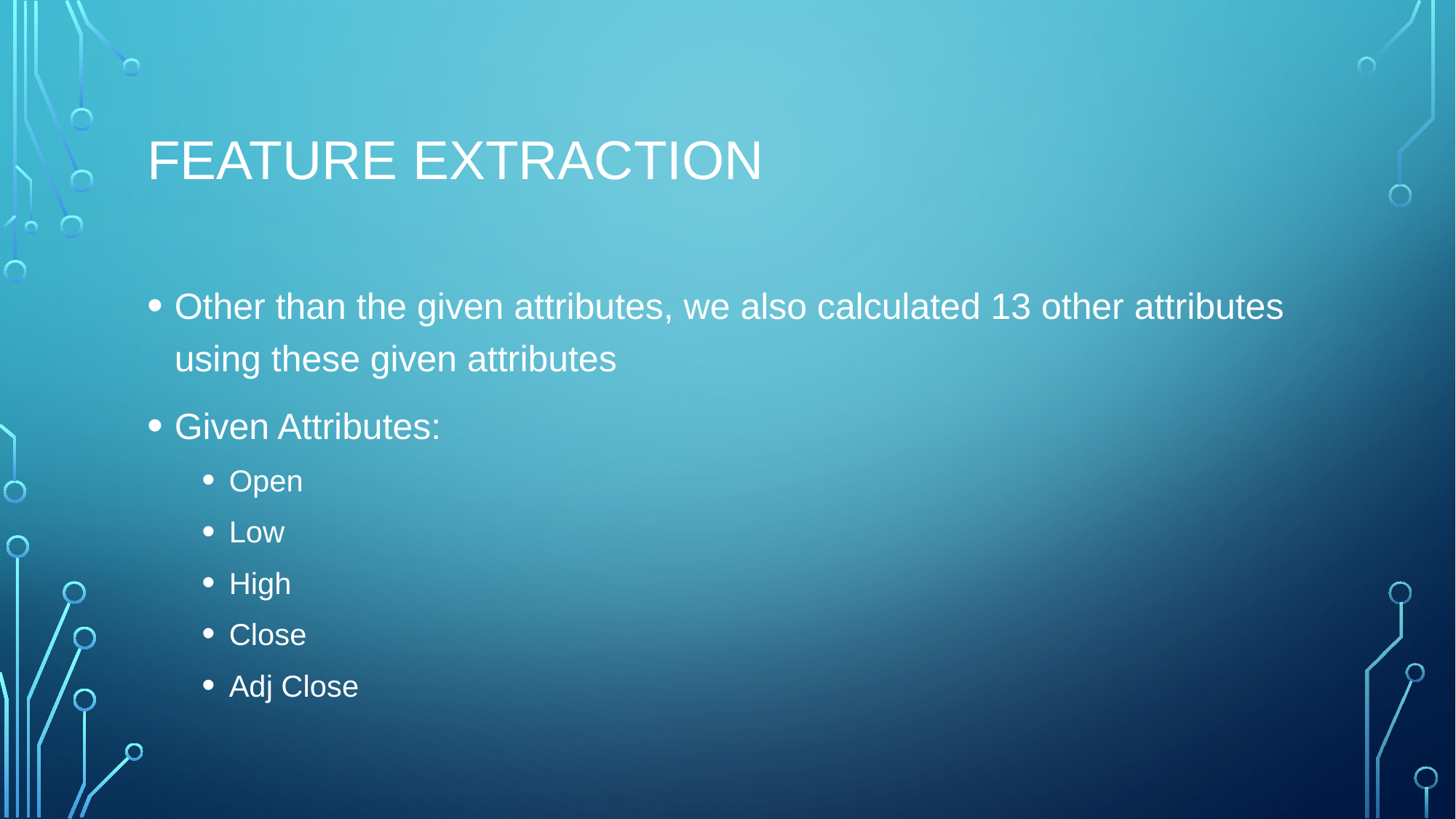

# Feature Extraction
Other than the given attributes, we also calculated 13 other attributes using these given attributes
Given Attributes:
Open
Low
High
Close
Adj Close